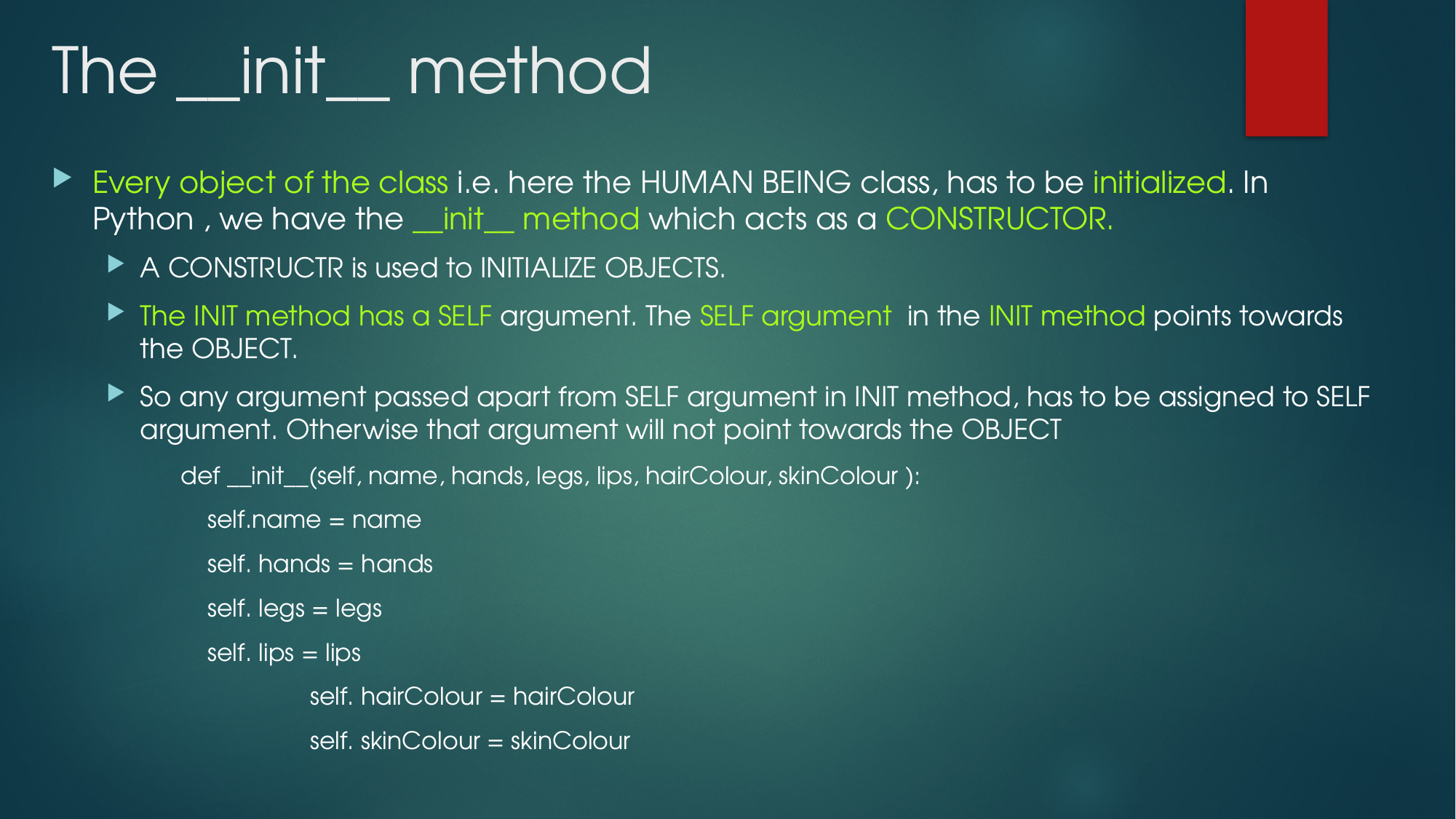

# The __init__ method
Every object of the class i.e. here the HUMAN BEING class, has to be initialized. In Python , we have the __init__ method which acts as a CONSTRUCTOR.
A CONSTRUCTR is used to INITIALIZE OBJECTS.
The INIT method has a SELF argument. The SELF argument  in the INIT method points towards the OBJECT.
So any argument passed apart from SELF argument in INIT method, has to be assigned to SELF argument. Otherwise that argument will not point towards the OBJECT
    def __init__(self, name, hands, legs, lips, hairColour, skinColour ):
        self.name = name
        self. hands = hands
        self. legs = legs
        self. lips = lips
	       self. hairColour = hairColour
	       self. skinColour = skinColour